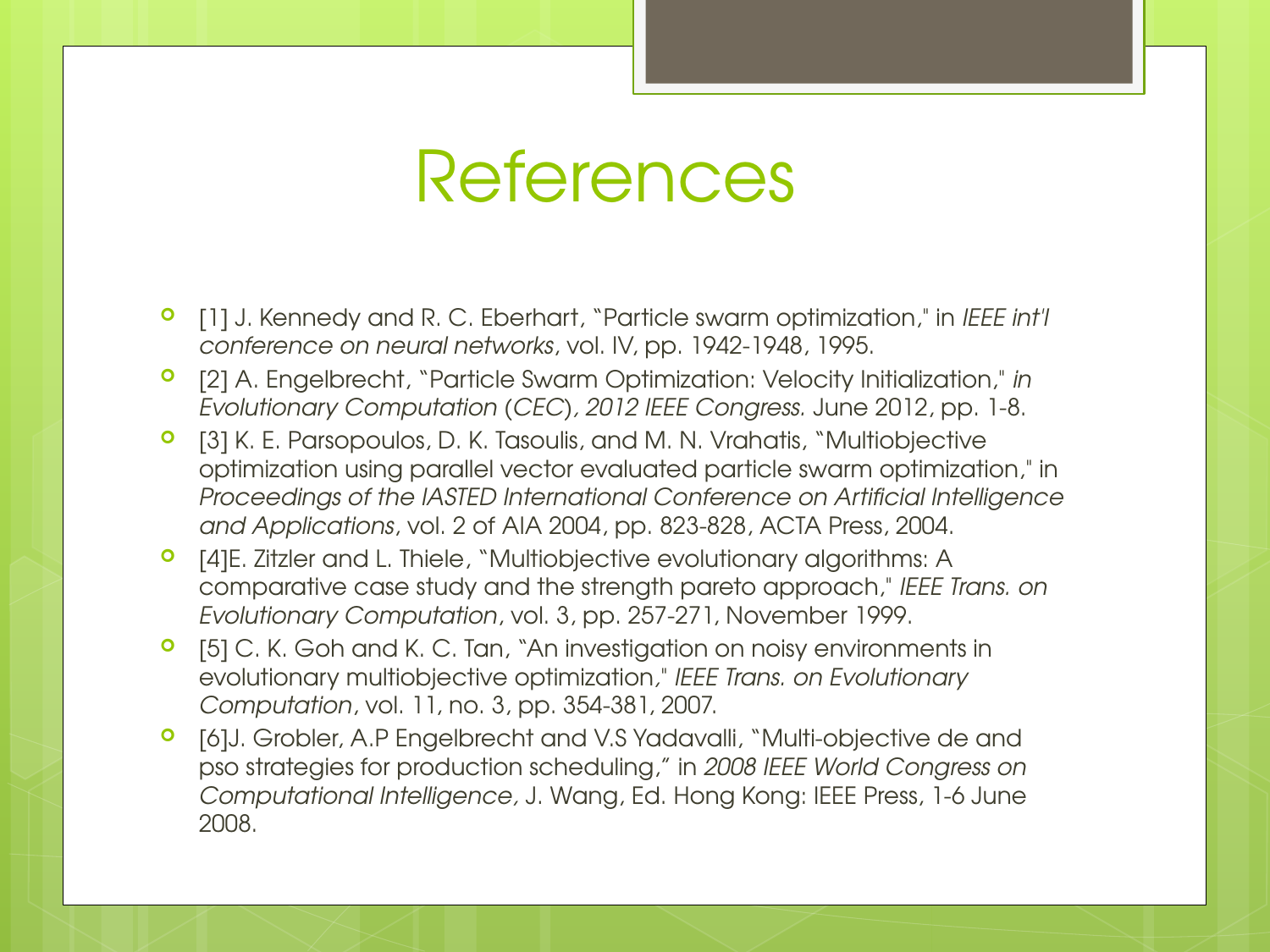

# References
[1] J. Kennedy and R. C. Eberhart, “Particle swarm optimization," in IEEE int'l conference on neural networks, vol. IV, pp. 1942-1948, 1995.
[2] A. Engelbrecht, “Particle Swarm Optimization: Velocity Initialization," in Evolutionary Computation (CEC), 2012 IEEE Congress. June 2012, pp. 1-8.
[3] K. E. Parsopoulos, D. K. Tasoulis, and M. N. Vrahatis, “Multiobjective optimization using parallel vector evaluated particle swarm optimization," in Proceedings of the IASTED International Conference on Artificial Intelligence and Applications, vol. 2 of AIA 2004, pp. 823-828, ACTA Press, 2004.
[4]E. Zitzler and L. Thiele, “Multiobjective evolutionary algorithms: A comparative case study and the strength pareto approach," IEEE Trans. on Evolutionary Computation, vol. 3, pp. 257-271, November 1999.
[5] C. K. Goh and K. C. Tan, “An investigation on noisy environments in evolutionary multiobjective optimization," IEEE Trans. on Evolutionary Computation, vol. 11, no. 3, pp. 354-381, 2007.
[6]J. Grobler, A.P Engelbrecht and V.S Yadavalli, “Multi-objective de and pso strategies for production scheduling,” in 2008 IEEE World Congress on Computational Intelligence, J. Wang, Ed. Hong Kong: IEEE Press, 1-6 June 2008.